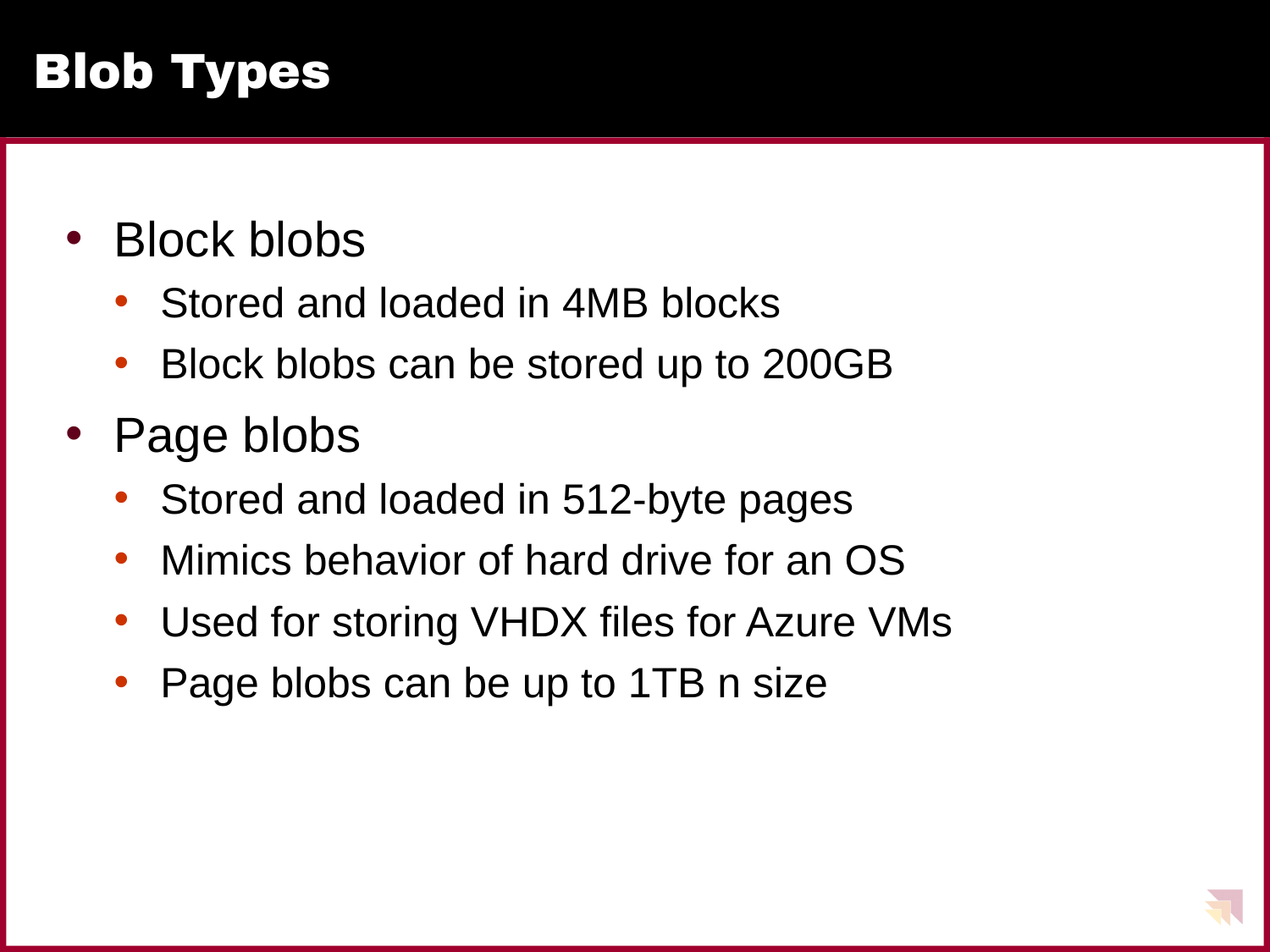

# Blob Types
Block blobs
Stored and loaded in 4MB blocks
Block blobs can be stored up to 200GB
Page blobs
Stored and loaded in 512-byte pages
Mimics behavior of hard drive for an OS
Used for storing VHDX files for Azure VMs
Page blobs can be up to 1TB n size